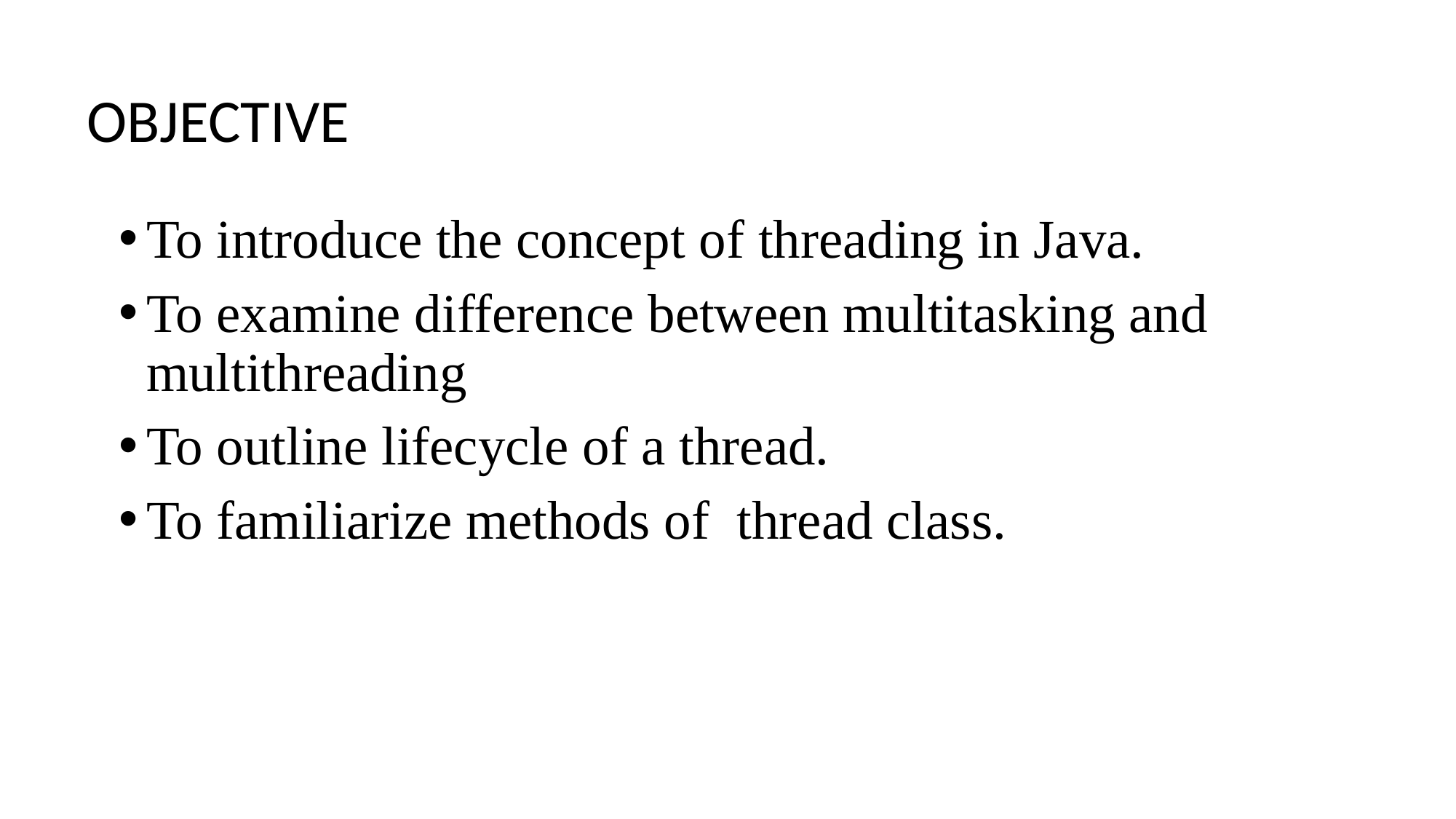

# OBJECTIVE
To introduce the concept of threading in Java.
To examine difference between multitasking and multithreading
To outline lifecycle of a thread.
To familiarize methods of  thread class.